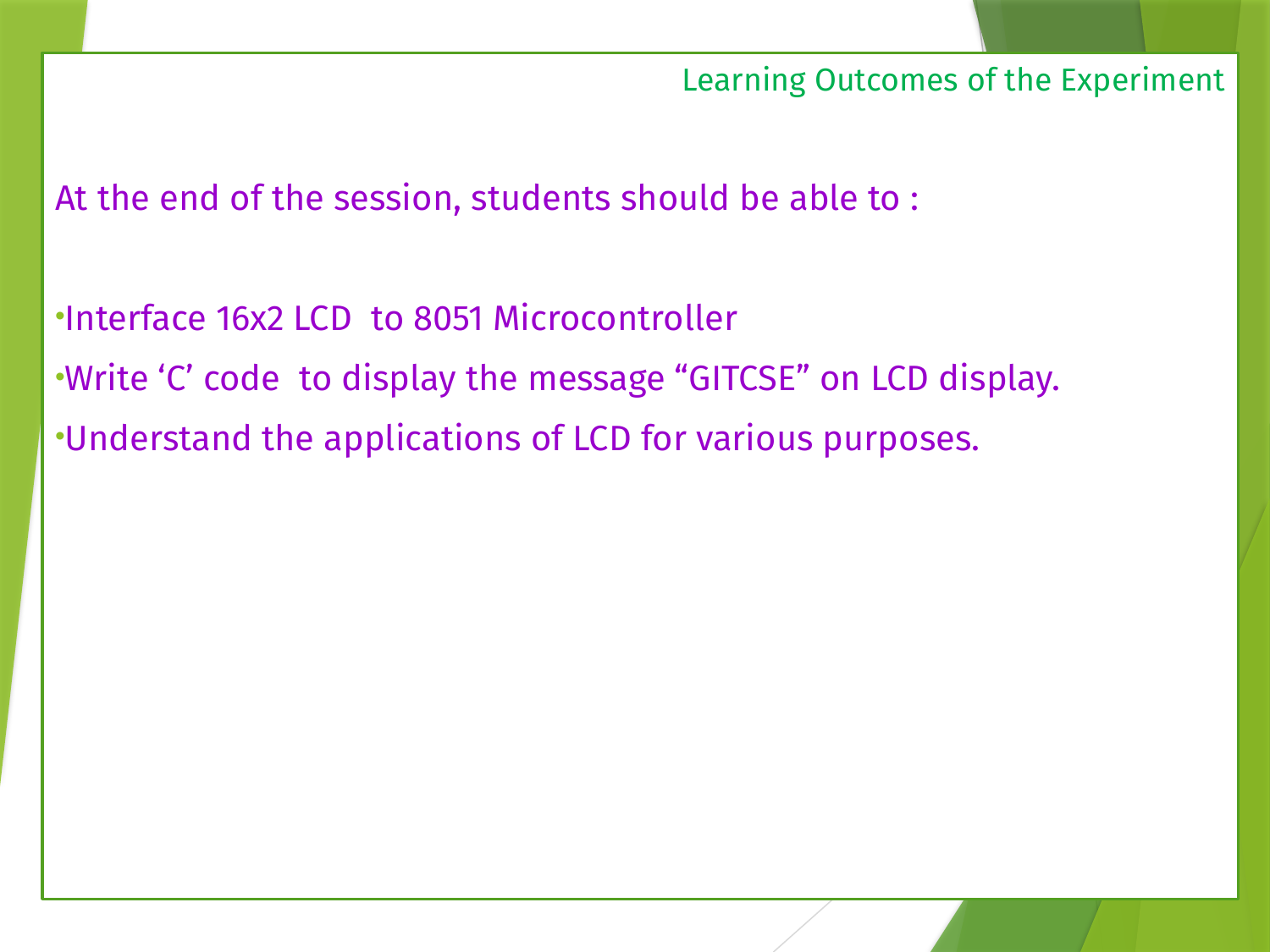

Learning Outcomes of the Experiment

At the end of the session, students should be able to :

Interface 16x2 LCD  to 8051 Microcontroller
Write ‘C’ code  to display the message “GITCSE” on LCD display.
Understand the applications of LCD for various purposes.